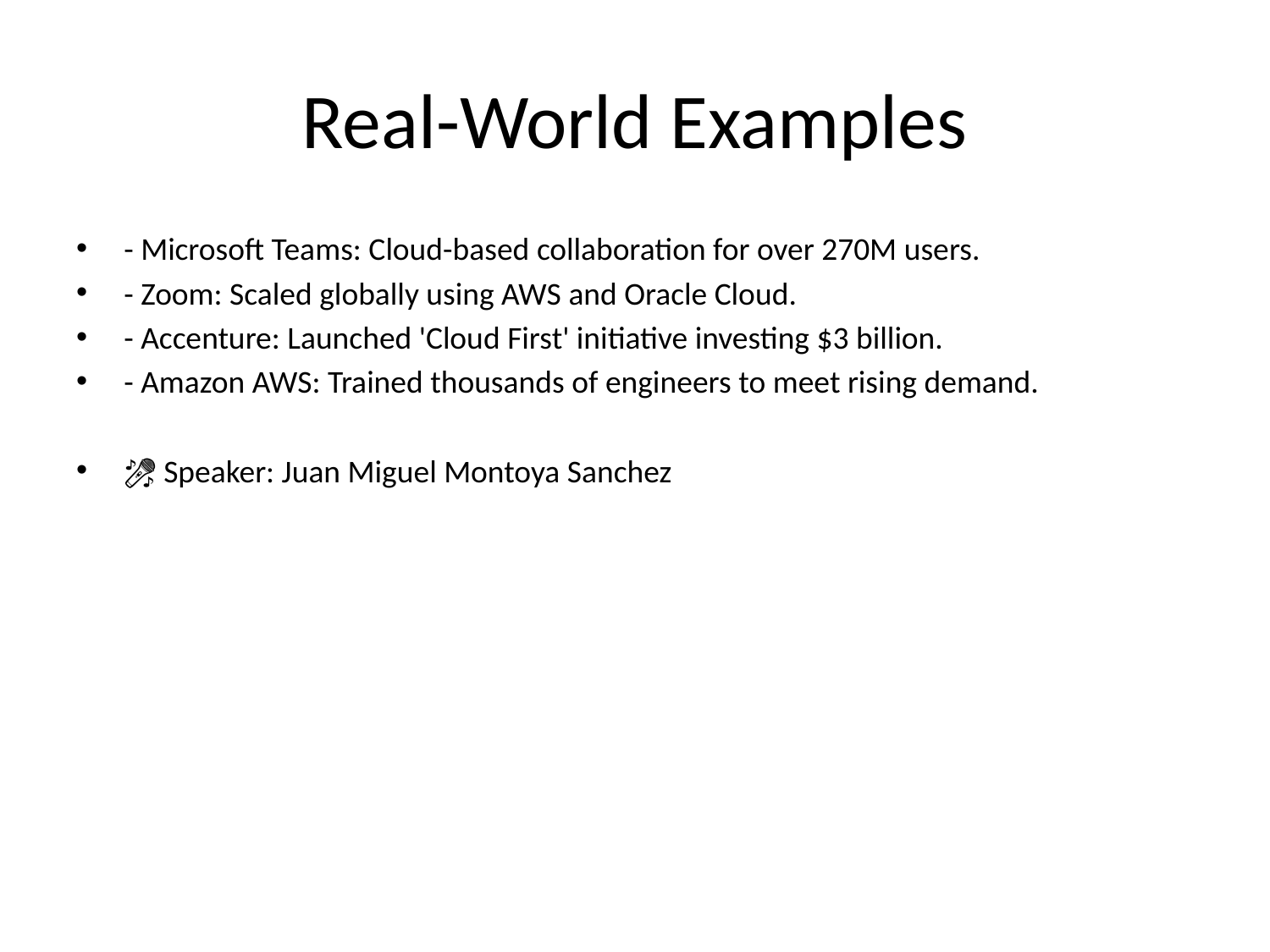

# Real-World Examples
- Microsoft Teams: Cloud-based collaboration for over 270M users.
- Zoom: Scaled globally using AWS and Oracle Cloud.
- Accenture: Launched 'Cloud First' initiative investing $3 billion.
- Amazon AWS: Trained thousands of engineers to meet rising demand.

🎤 Speaker: Juan Miguel Montoya Sanchez